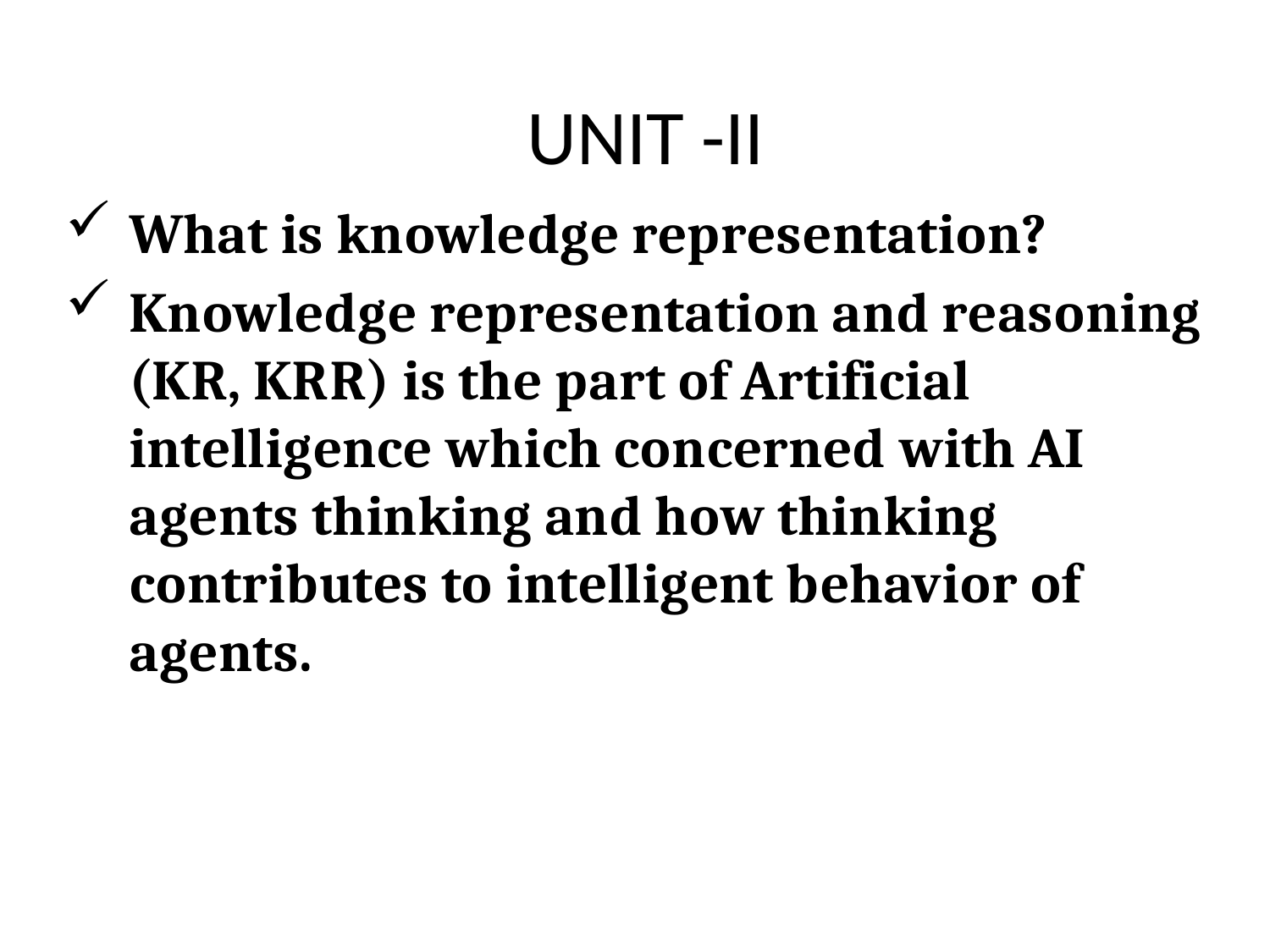

# UNIT -II
What is knowledge representation?
Knowledge representation and reasoning (KR, KRR) is the part of Artificial intelligence which concerned with AI agents thinking and how thinking contributes to intelligent behavior of agents.